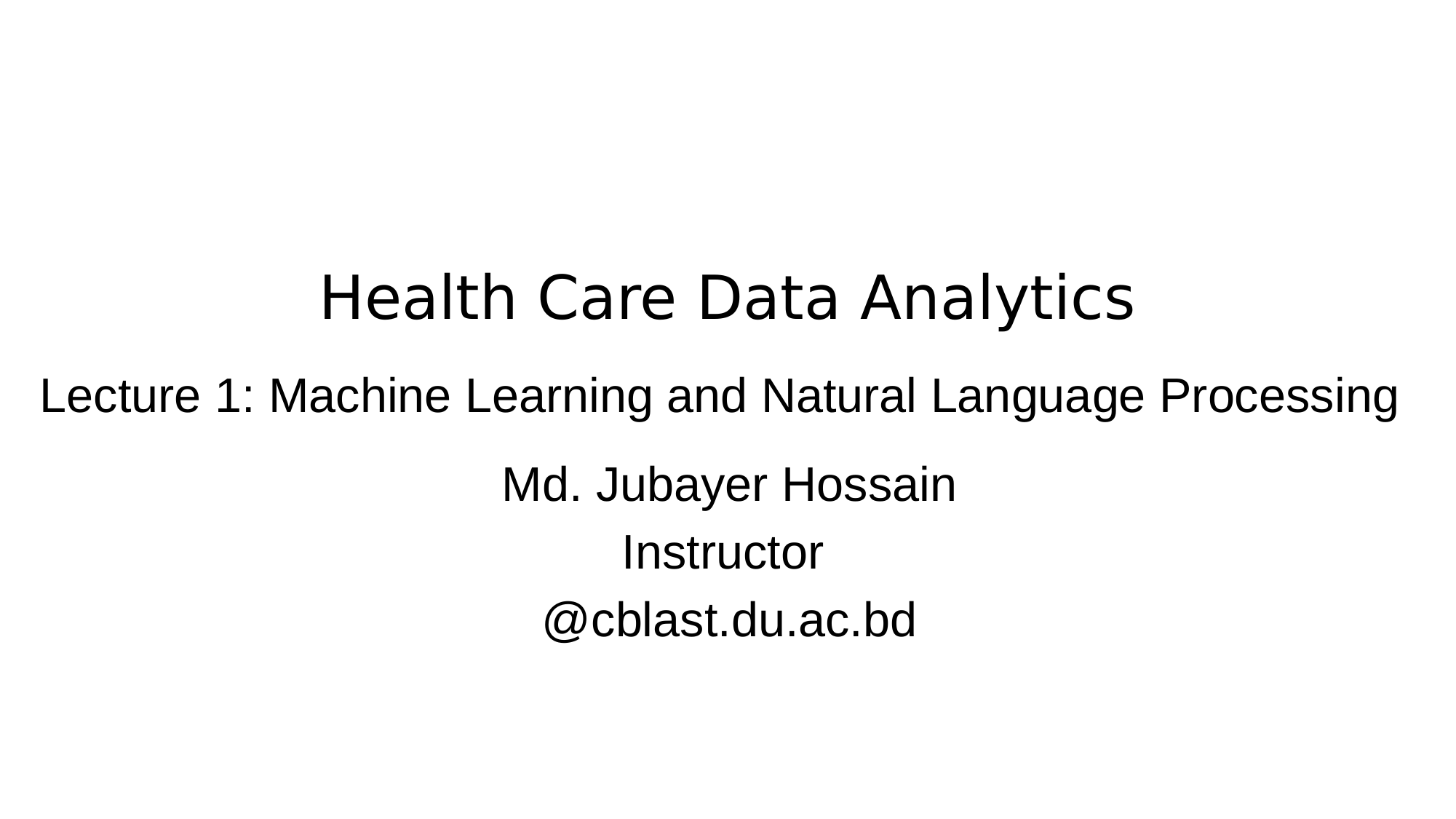

# Health Care Data Analytics
Lecture 1: Machine Learning and Natural Language Processing

Md. Jubayer Hossain
Instructor
@cblast.du.ac.bd